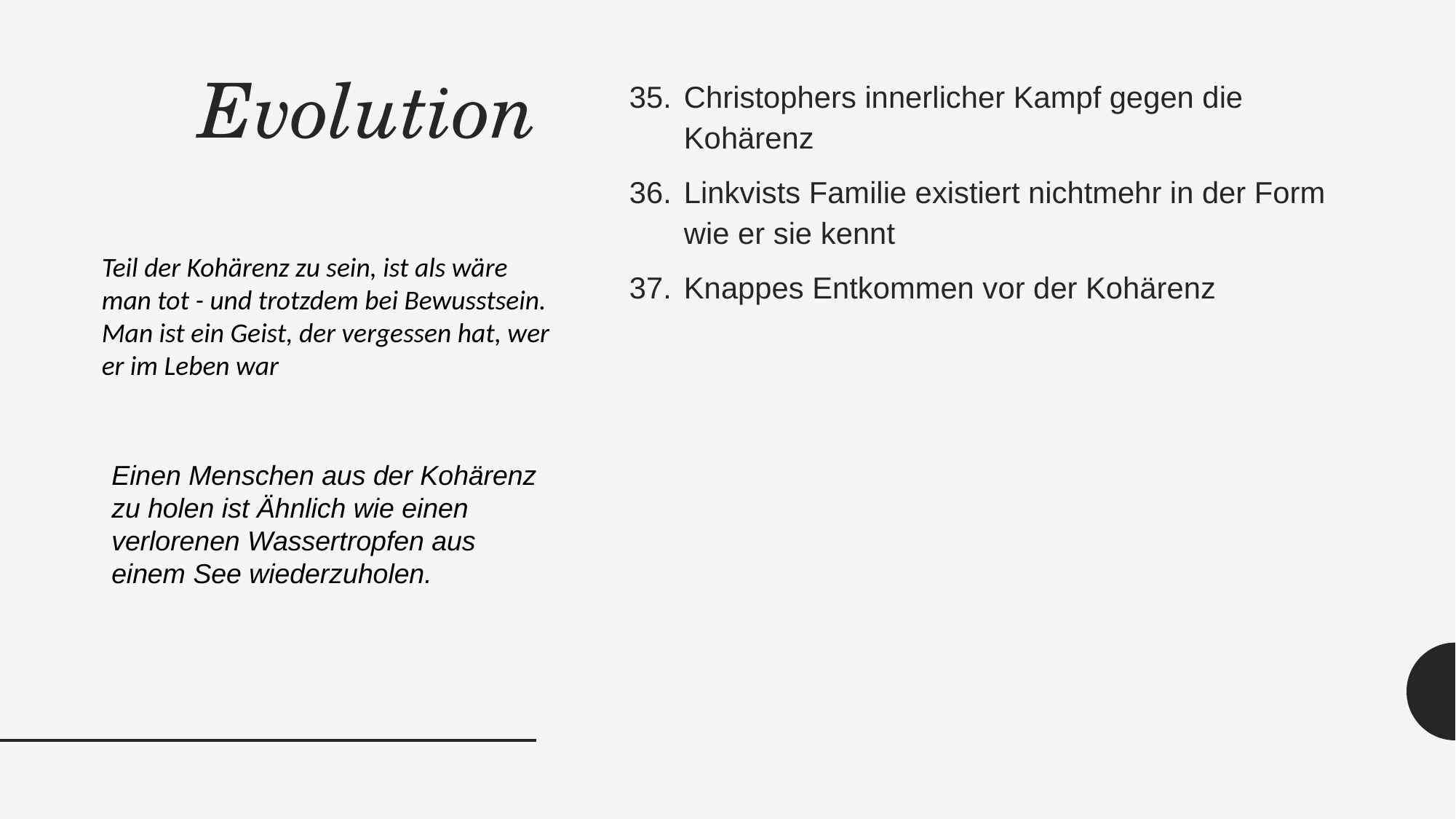

# Evolution
Christophers innerlicher Kampf gegen die Kohärenz
Linkvists Familie existiert nichtmehr in der Form wie er sie kennt
Knappes Entkommen vor der Kohärenz
Teil der Kohärenz zu sein, ist als wäre man tot - und trotzdem bei Bewusstsein. Man ist ein Geist, der vergessen hat, wer er im Leben war
Einen Menschen aus der Kohärenz zu holen ist Ähnlich wie einen verlorenen Wassertropfen aus einem See wiederzuholen.